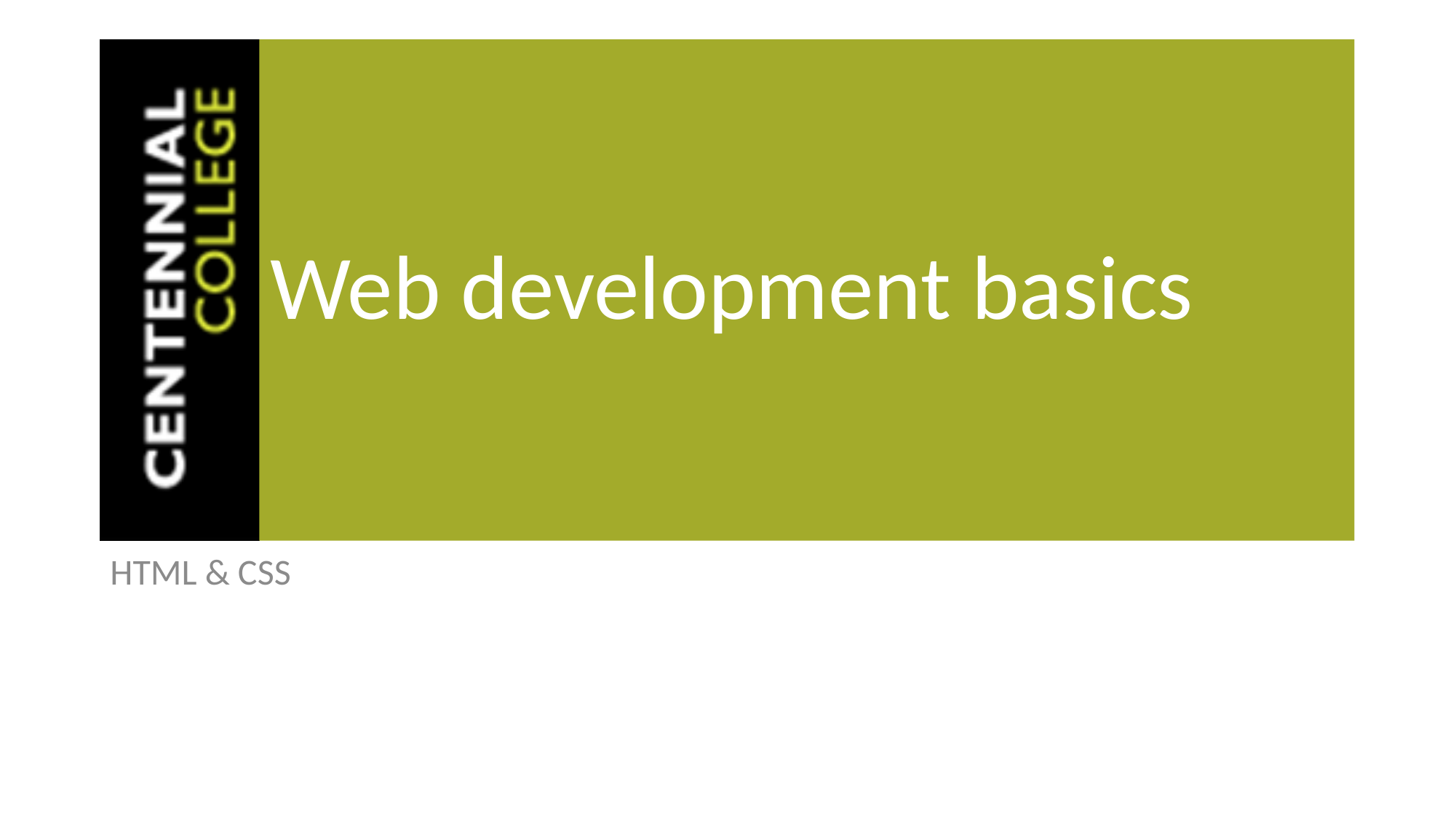

# Web development basics
HTML & CSS